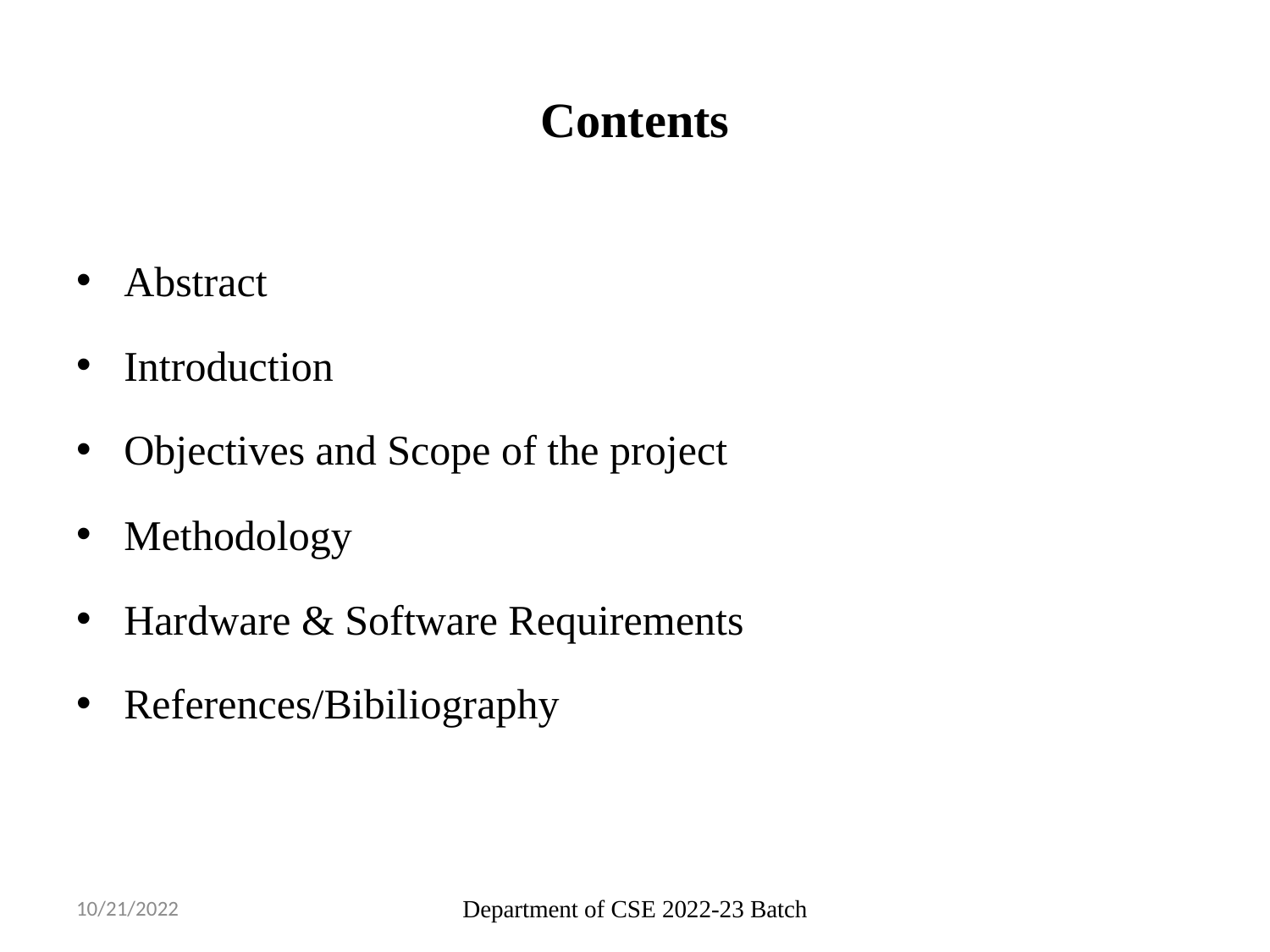

# Contents
Abstract
Introduction
Objectives and Scope of the project
Methodology
Hardware & Software Requirements
References/Bibiliography

10/21/2022
Department of CSE 2022-23 Batch